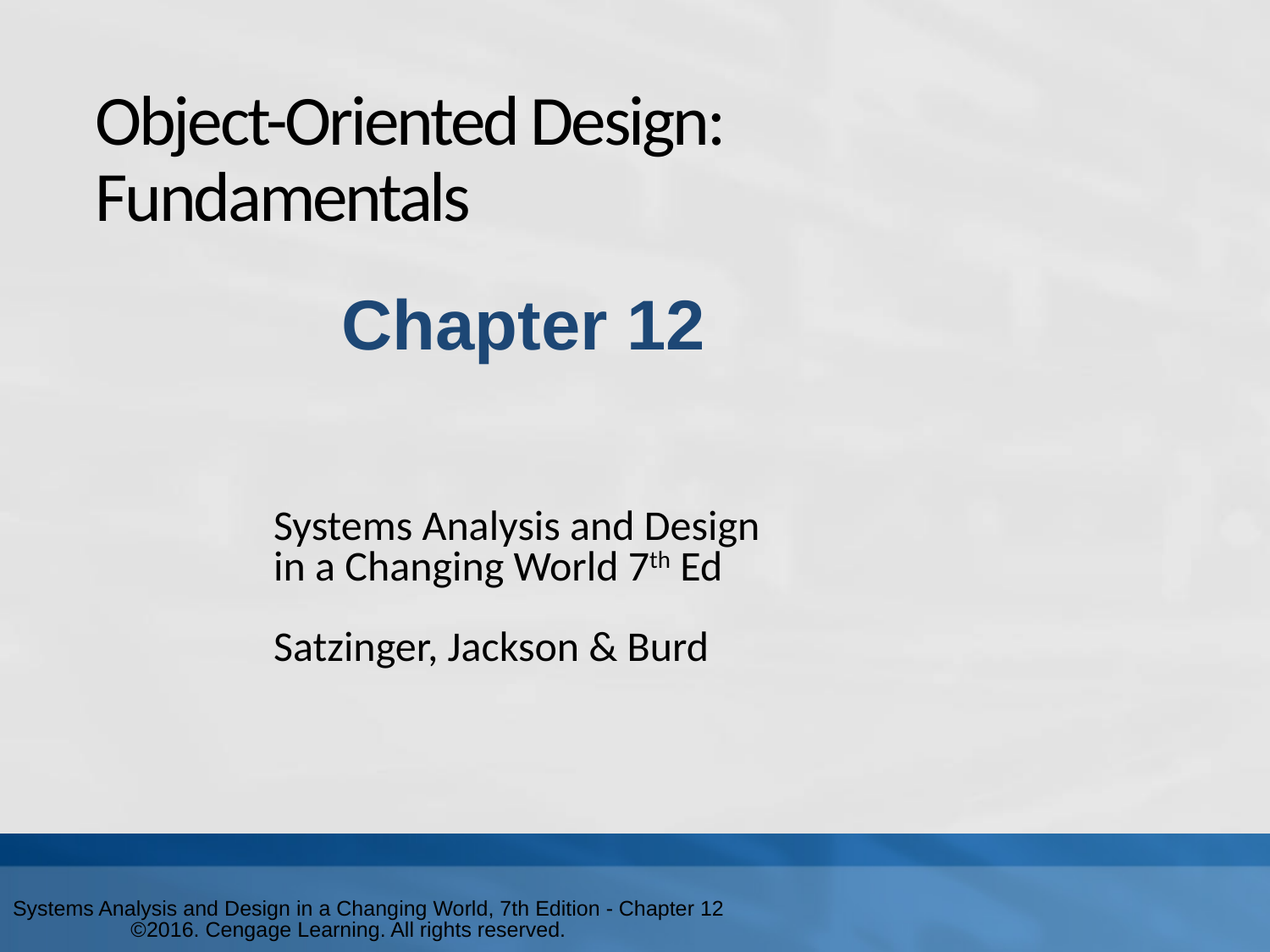

# Object-Oriented Design: Fundamentals
Chapter 12
Systems Analysis and Design in a Changing World 7th Ed

Satzinger, Jackson & Burd
Systems Analysis and Design in a Changing World, 7th Edition - Chapter 12                                      ©2016. Cengage Learning. All rights reserved.